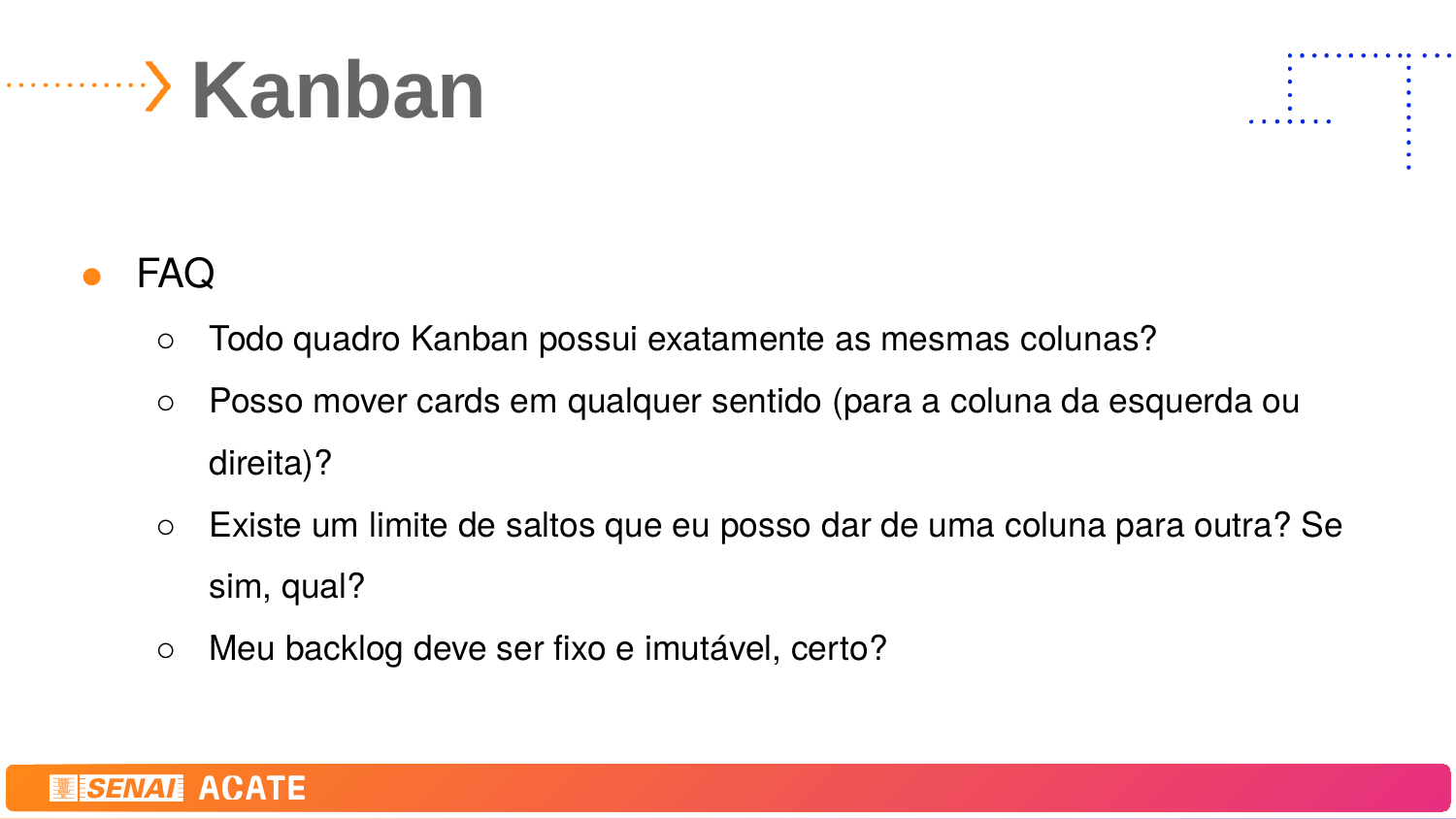

# Kanban
FAQ
Todo quadro Kanban possui exatamente as mesmas colunas?
Posso mover cards em qualquer sentido (para a coluna da esquerda ou direita)?
Existe um limite de saltos que eu posso dar de uma coluna para outra? Se sim, qual?
Meu backlog deve ser fixo e imutável, certo?